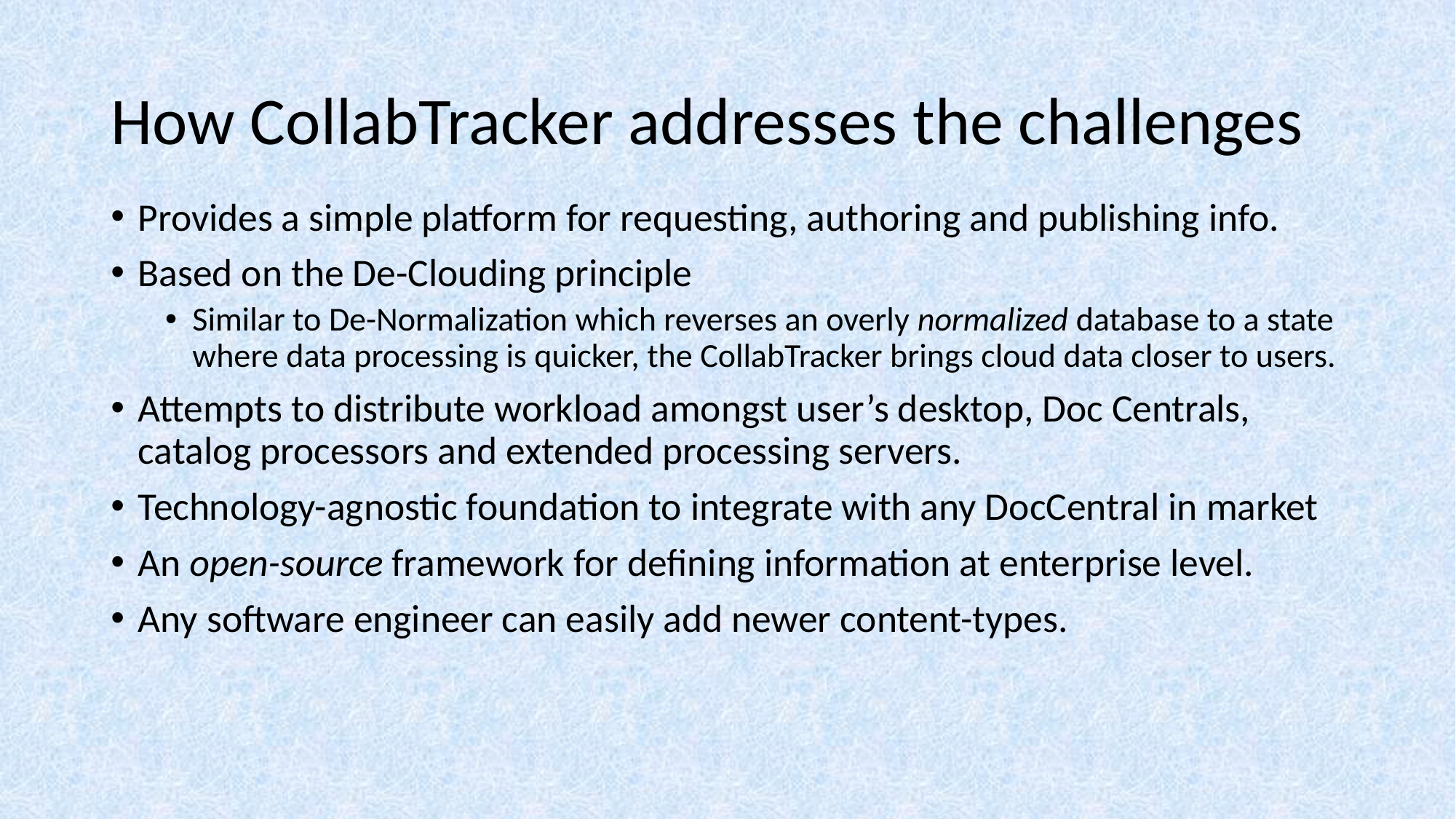

# How CollabTracker addresses the challenges
Provides a simple platform for requesting, authoring and publishing info.
Based on the De-Clouding principle
Similar to De-Normalization which reverses an overly normalized database to a state where data processing is quicker, the CollabTracker brings cloud data closer to users.
Attempts to distribute workload amongst user’s desktop, Doc Centrals, catalog processors and extended processing servers.
Technology-agnostic foundation to integrate with any DocCentral in market
An open-source framework for defining information at enterprise level.
Any software engineer can easily add newer content-types.